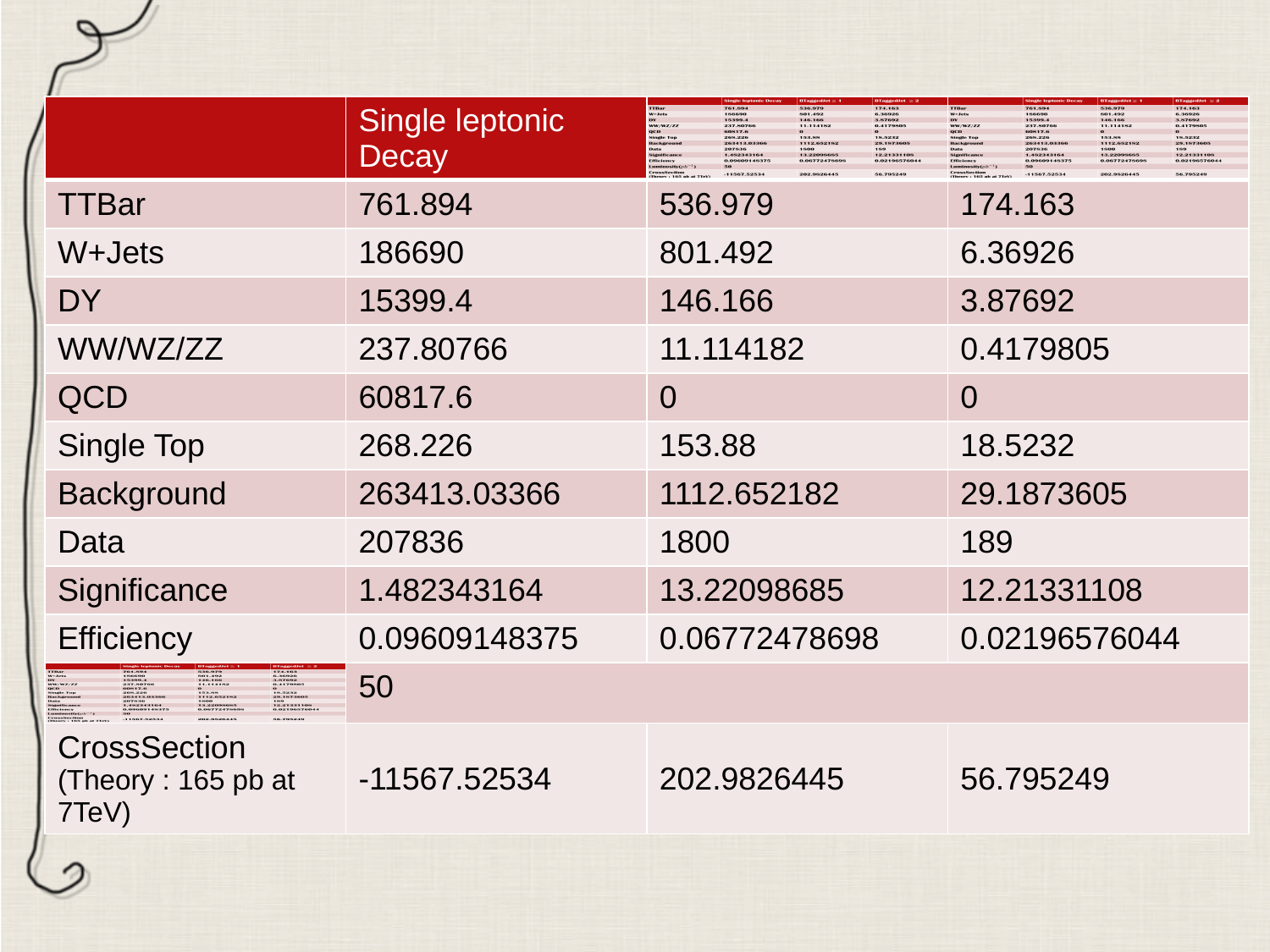

|  | Single leptonic Decay |  |  |
| --- | --- | --- | --- |
| TTBar | 761.894 | 536.979 | 174.163 |
| W+Jets | 186690 | 801.492 | 6.36926 |
| DY | 15399.4 | 146.166 | 3.87692 |
| WW/WZ/ZZ | 237.80766 | 11.114182 | 0.4179805 |
| QCD | 60817.6 | 0 | 0 |
| Single Top | 268.226 | 153.88 | 18.5232 |
| Background | 263413.03366 | 1112.652182 | 29.1873605 |
| Data | 207836 | 1800 | 189 |
| Significance | 1.482343164 | 13.22098685 | 12.21331108 |
| Efficiency | 0.09609148375 | 0.06772478698 | 0.02196576044 |
|  | 50 |  |  |
| CrossSection (Theory : 165 pb at 7TeV) | -11567.52534 | 202.9826445 | 56.795249 |